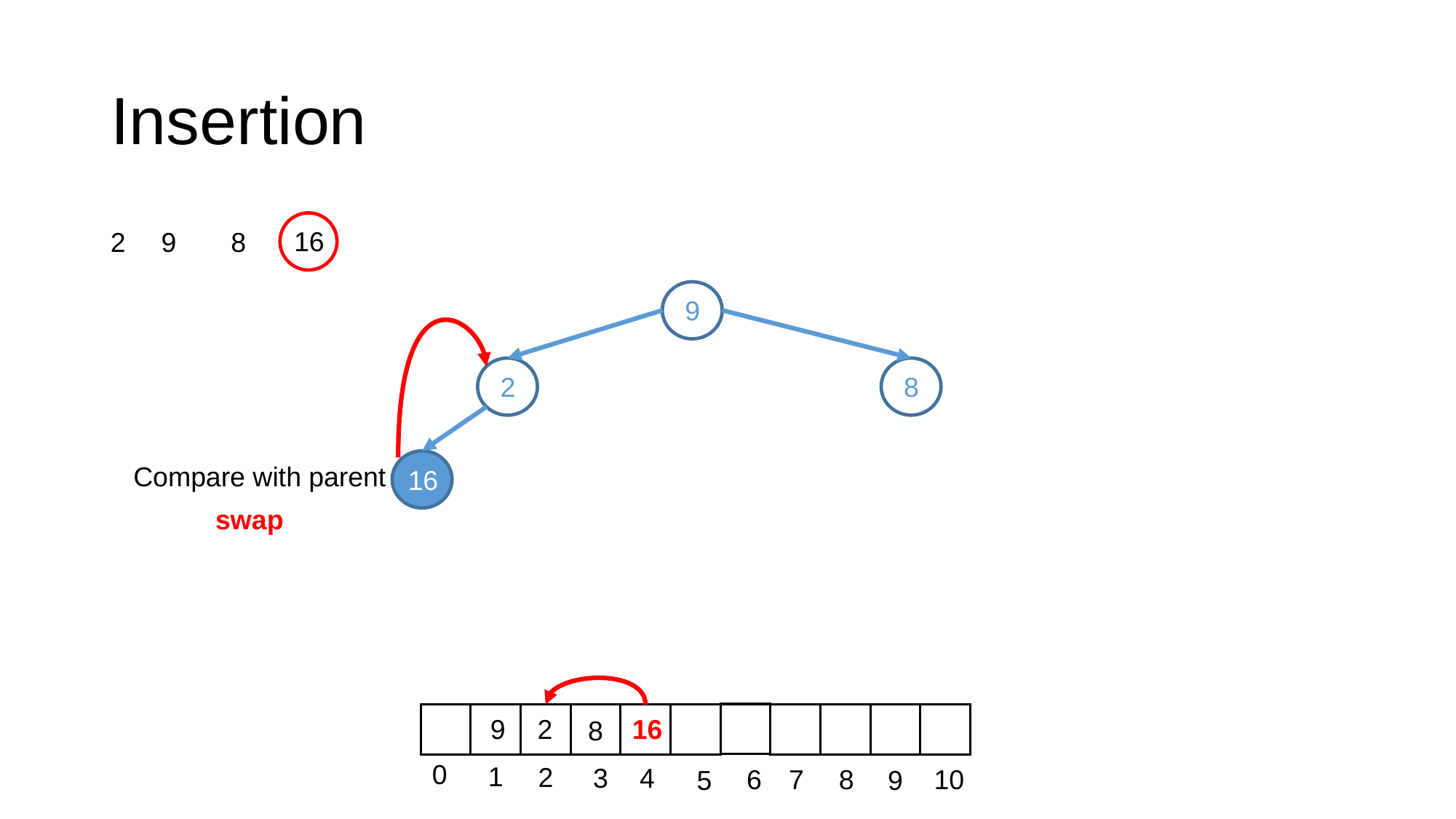

# Insertion

16
2
9
8

9

2

8

16
Compare with parent
swap

0
1
2
3
4
6
7
8
10
5
9
9
16
2
8